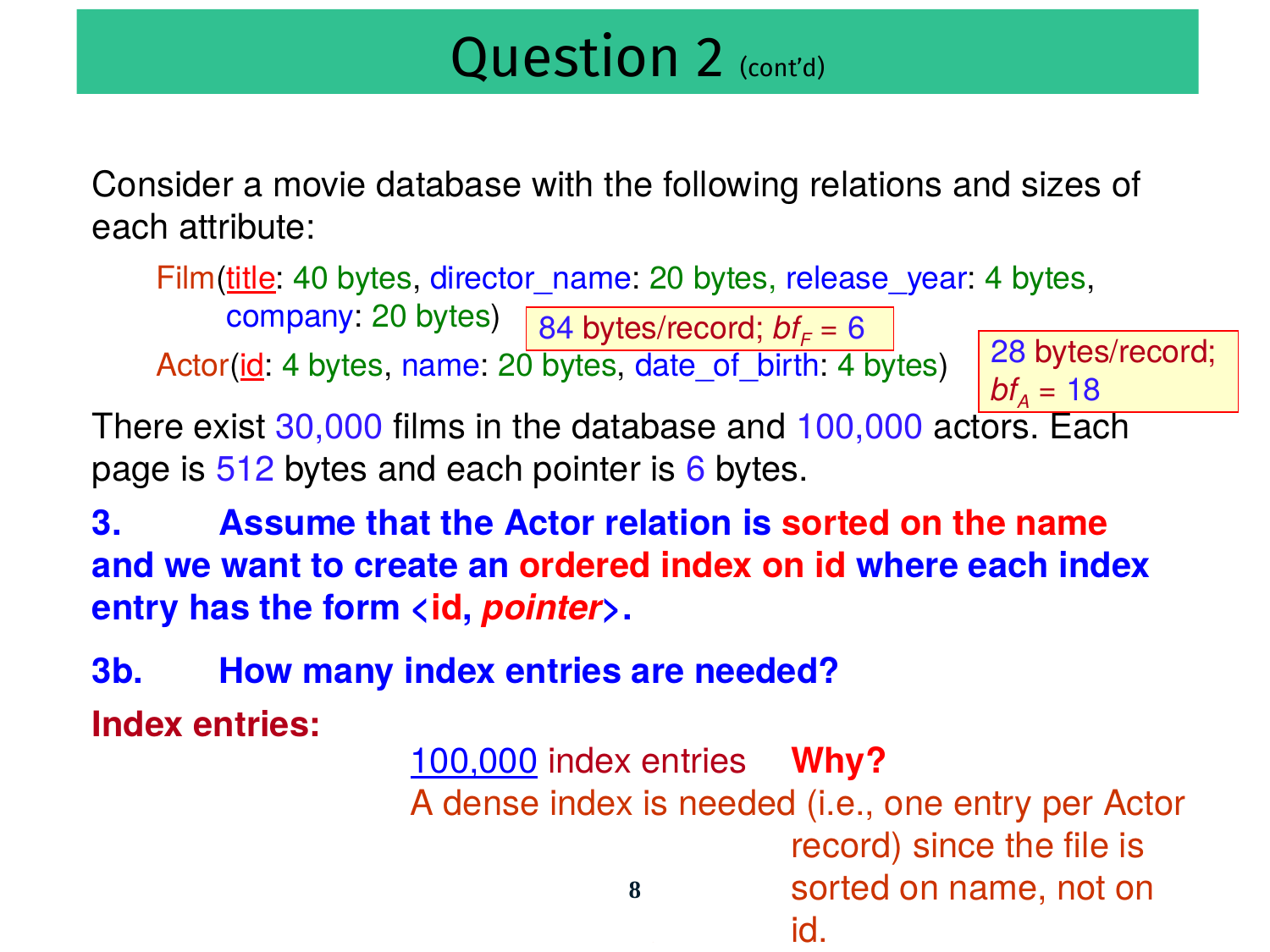

# Question 2 (cont’d)
Consider a movie database with the following relations and sizes of each attribute:
Film(title: 40 bytes, director_name: 20 bytes, release_year: 4 bytes, company: 20 bytes)
Actor(id: 4 bytes, name: 20 bytes, date_of_birth: 4 bytes)
There exist 30,000 films in the database and 100,000 actors. Each page is 512 bytes and each pointer is 6 bytes.
3.	Assume that the Actor relation is sorted on the name and we want to create an ordered index on id where each index entry has the form <id, pointer>.
3b.	How many index entries are needed?
Index entries:
84 bytes/record; bfF = 6
28 bytes/record; bfA = 18
100,000 index entries	Why?
A dense index is needed (i.e., one entry per Actor record) since the file is sorted on name, not on id.
8